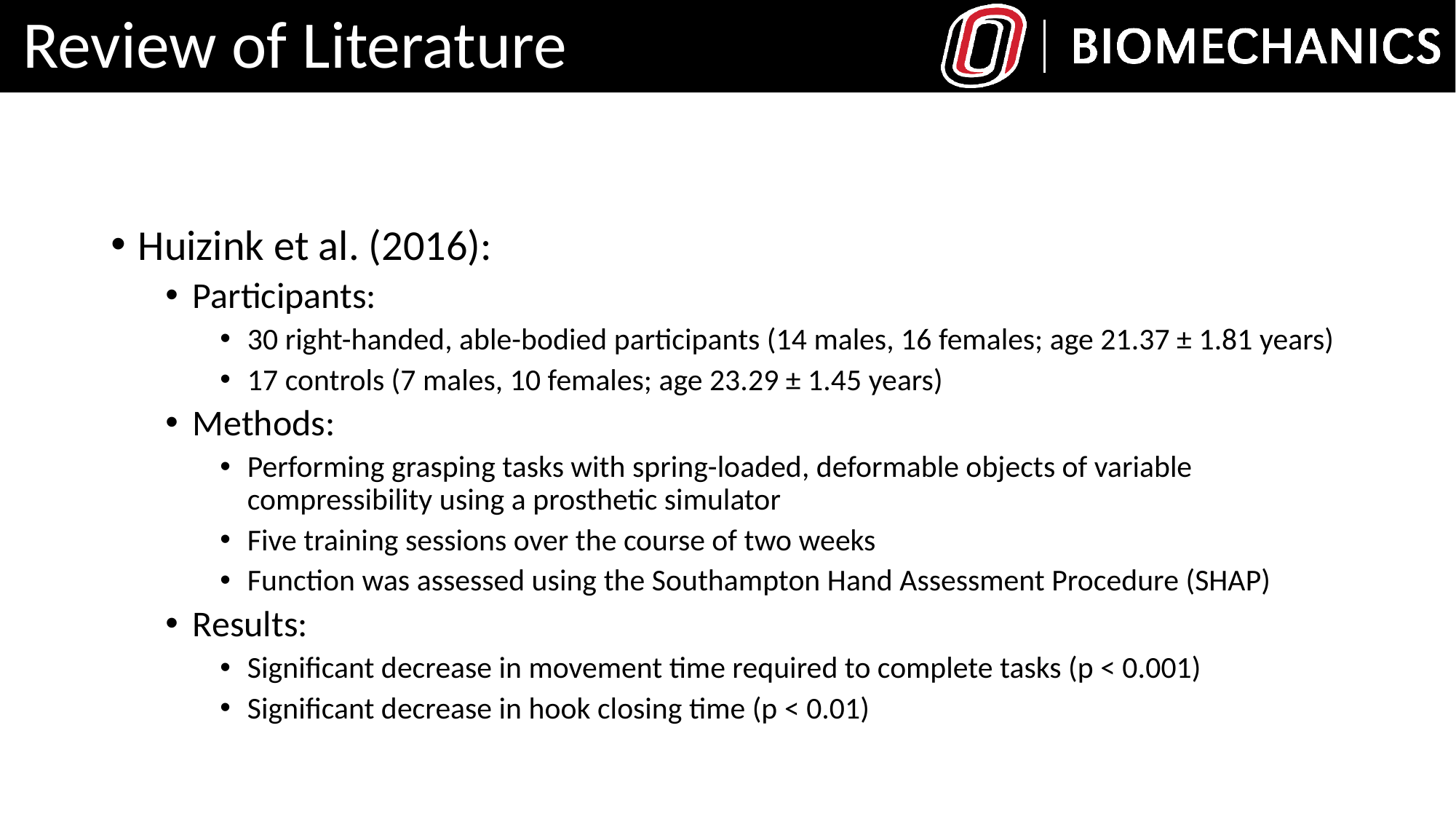

# Review of Literature
Huizink et al. (2016):
Participants:
30 right-handed, able-bodied participants (14 males, 16 females; age 21.37 ± 1.81 years)
17 controls (7 males, 10 females; age 23.29 ± 1.45 years)
Methods:
Performing grasping tasks with spring-loaded, deformable objects of variable compressibility using a prosthetic simulator
Five training sessions over the course of two weeks
Function was assessed using the Southampton Hand Assessment Procedure (SHAP)
Results:
Significant decrease in movement time required to complete tasks (p < 0.001)
Significant decrease in hook closing time (p < 0.01)